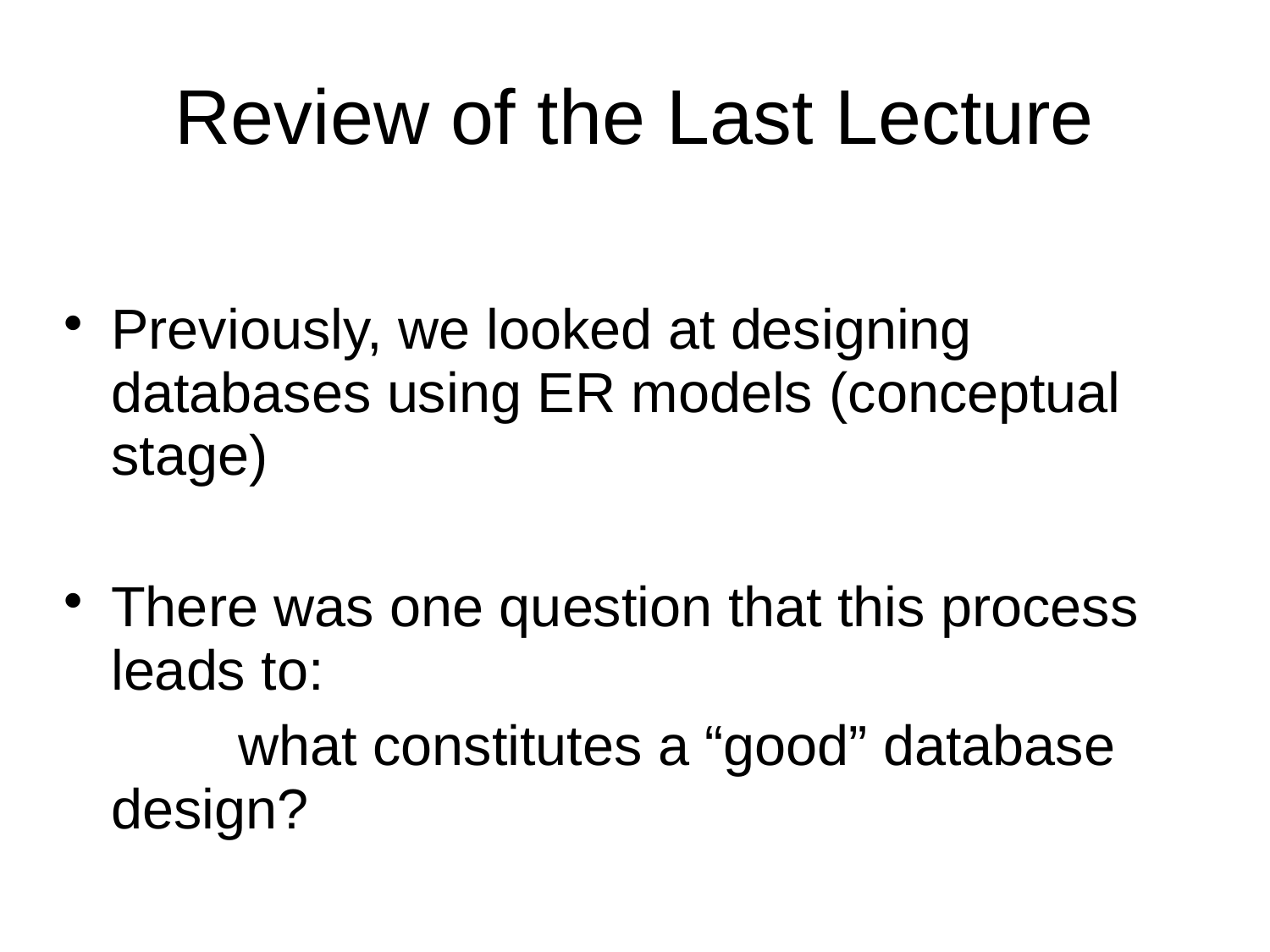

Review of the Last Lecture

Previously, we looked at designing databases using ER models (conceptual stage)

There was one question that this process leads to:
		what constitutes a “good” database design?